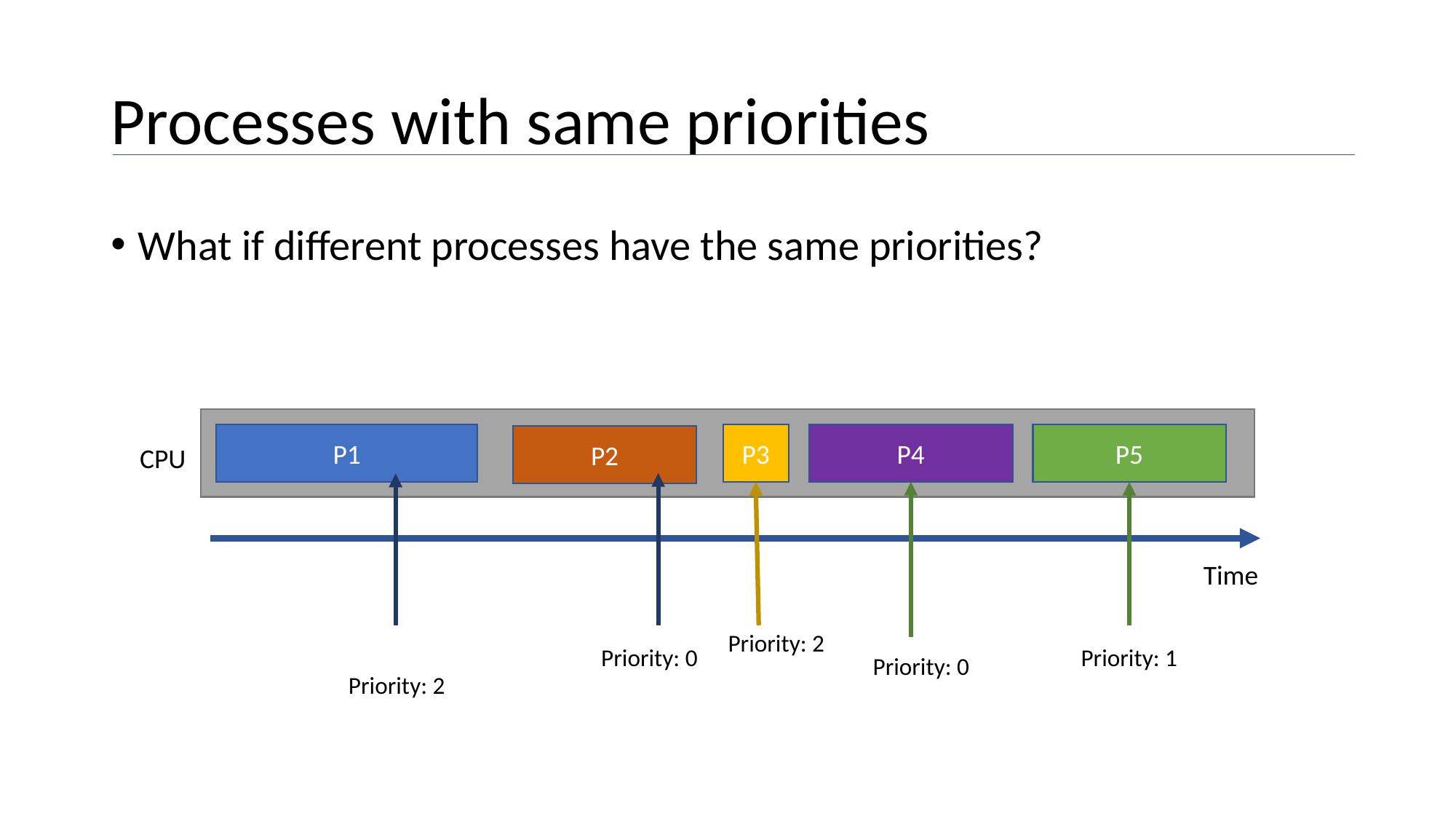

# Processes with same priorities
What if different processes have the same priorities?

P3
P4
P5
P1
P2
CPU
Time
Priority: 2
Priority: 0
Priority: 1
Priority: 0
Priority: 2